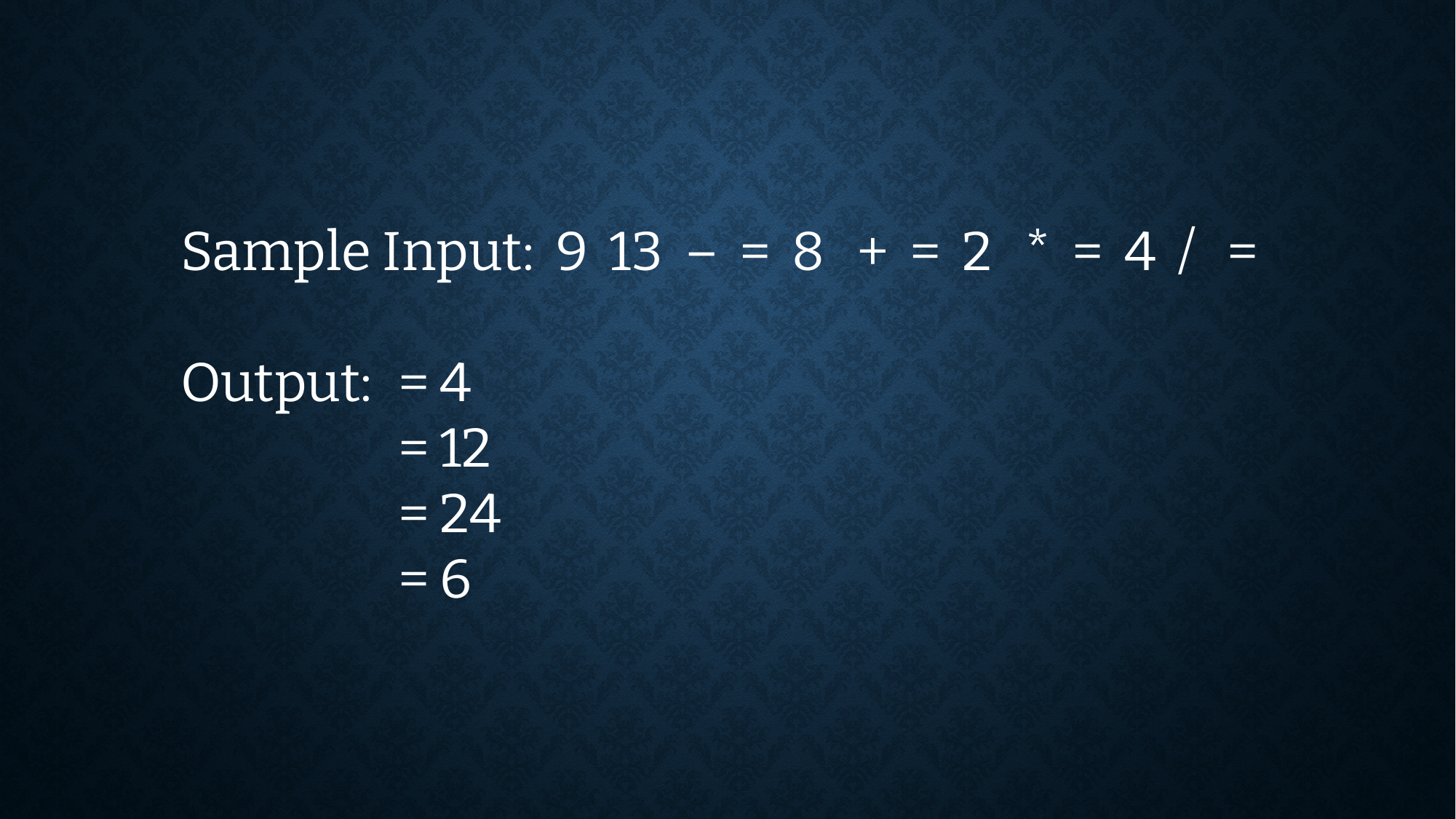

Sample Input:  9  13  –  =  8   +  =  2   *  =  4  /   =

Output:	= 4
		= 12
		= 24
		= 6